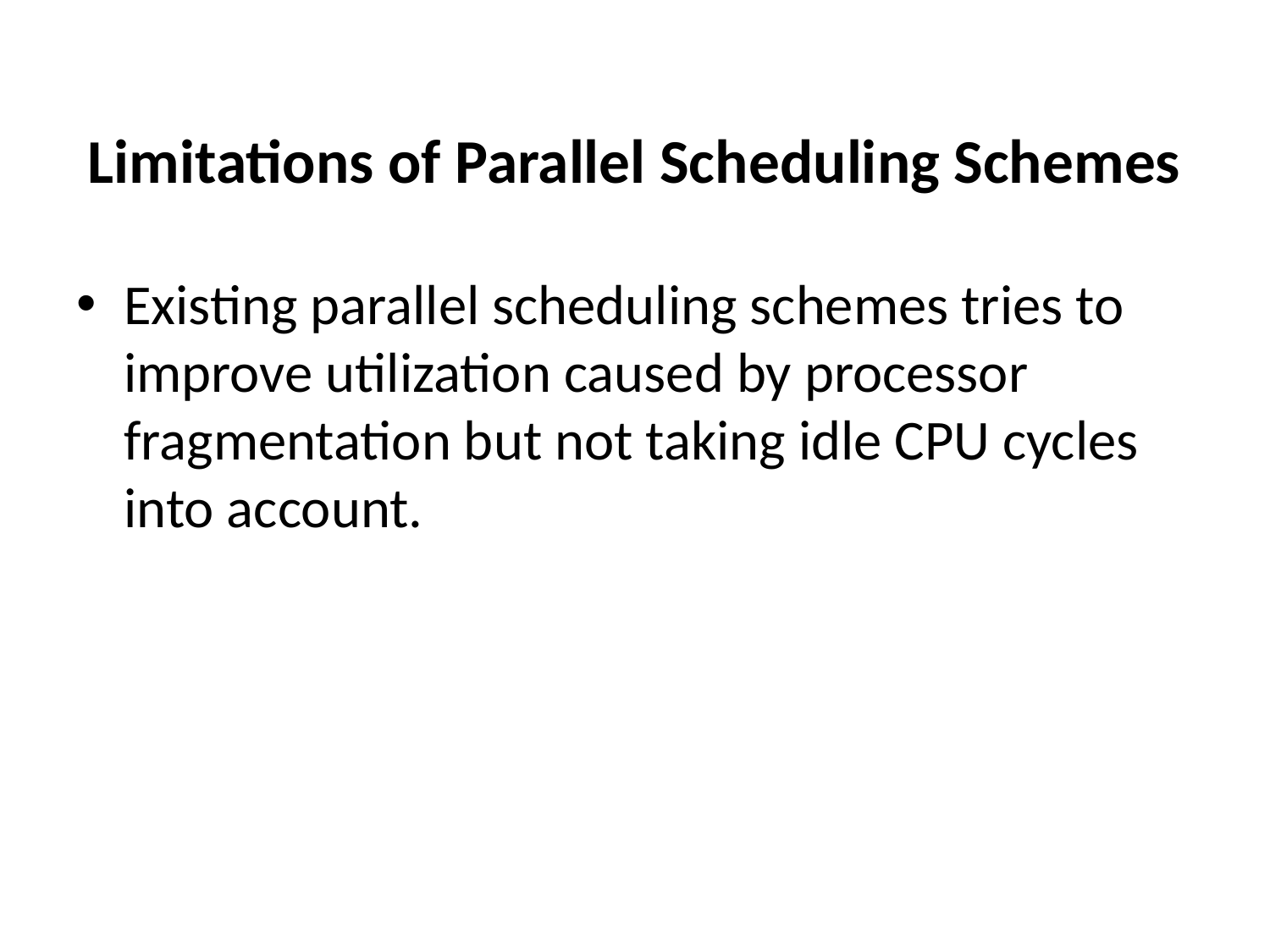

# Limitations of Parallel Scheduling Schemes
Existing parallel scheduling schemes tries to improve utilization caused by processor fragmentation but not taking idle CPU cycles into account.